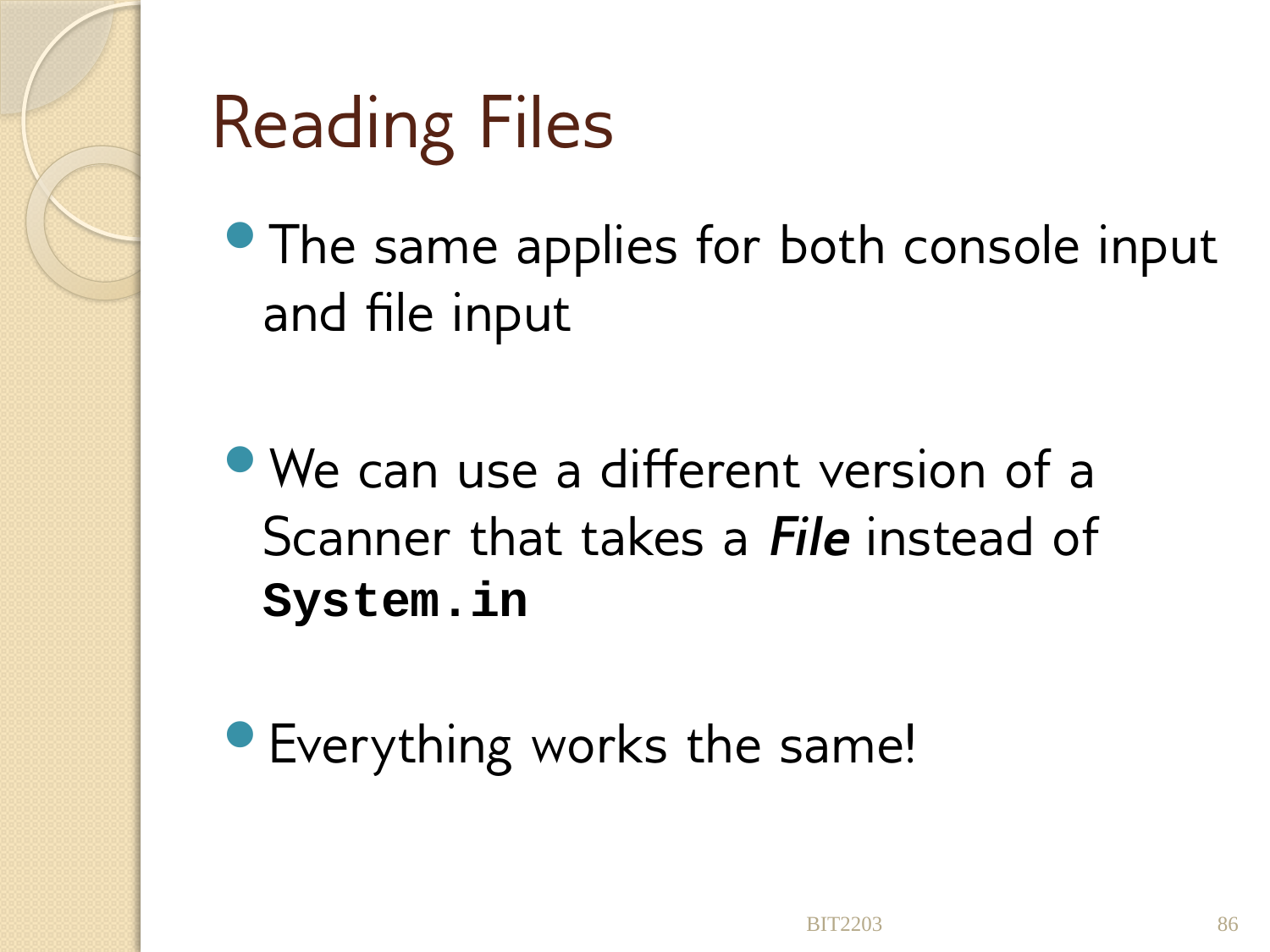

# Reading Files
The same applies for both console input and file input

We can use a different version of a Scanner that takes a File instead of System.in

Everything works the same!
BIT2203
86